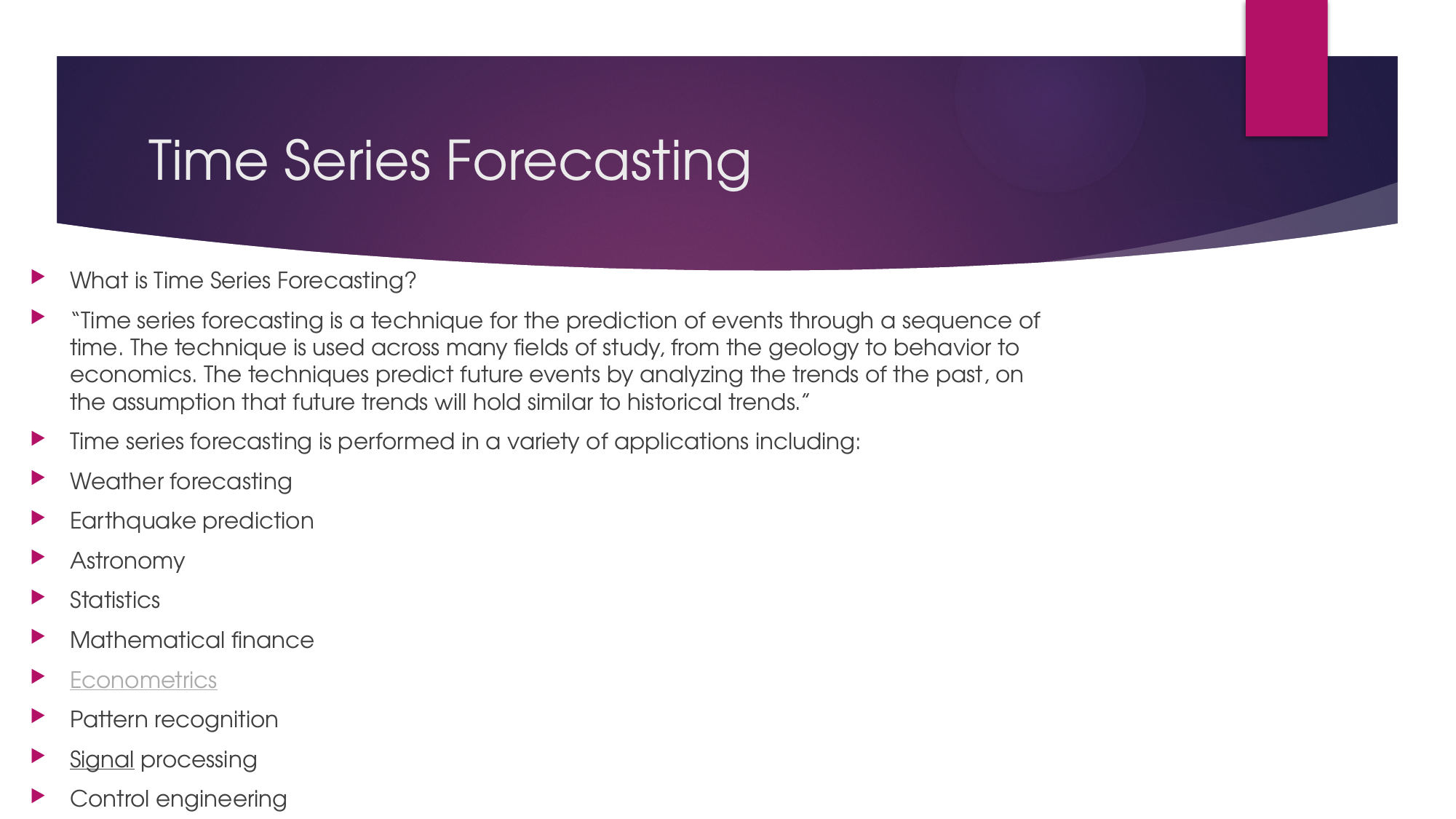

# Time Series Forecasting
What is Time Series Forecasting?
“Time series forecasting is a technique for the prediction of events through a sequence of time. The technique is used across many fields of study, from the geology to behavior to economics. The techniques predict future events by analyzing the trends of the past, on the assumption that future trends will hold similar to historical trends.”
Time series forecasting is performed in a variety of applications including:
Weather forecasting
Earthquake prediction
Astronomy
Statistics
Mathematical finance
Econometrics
Pattern recognition
Signal processing
Control engineering